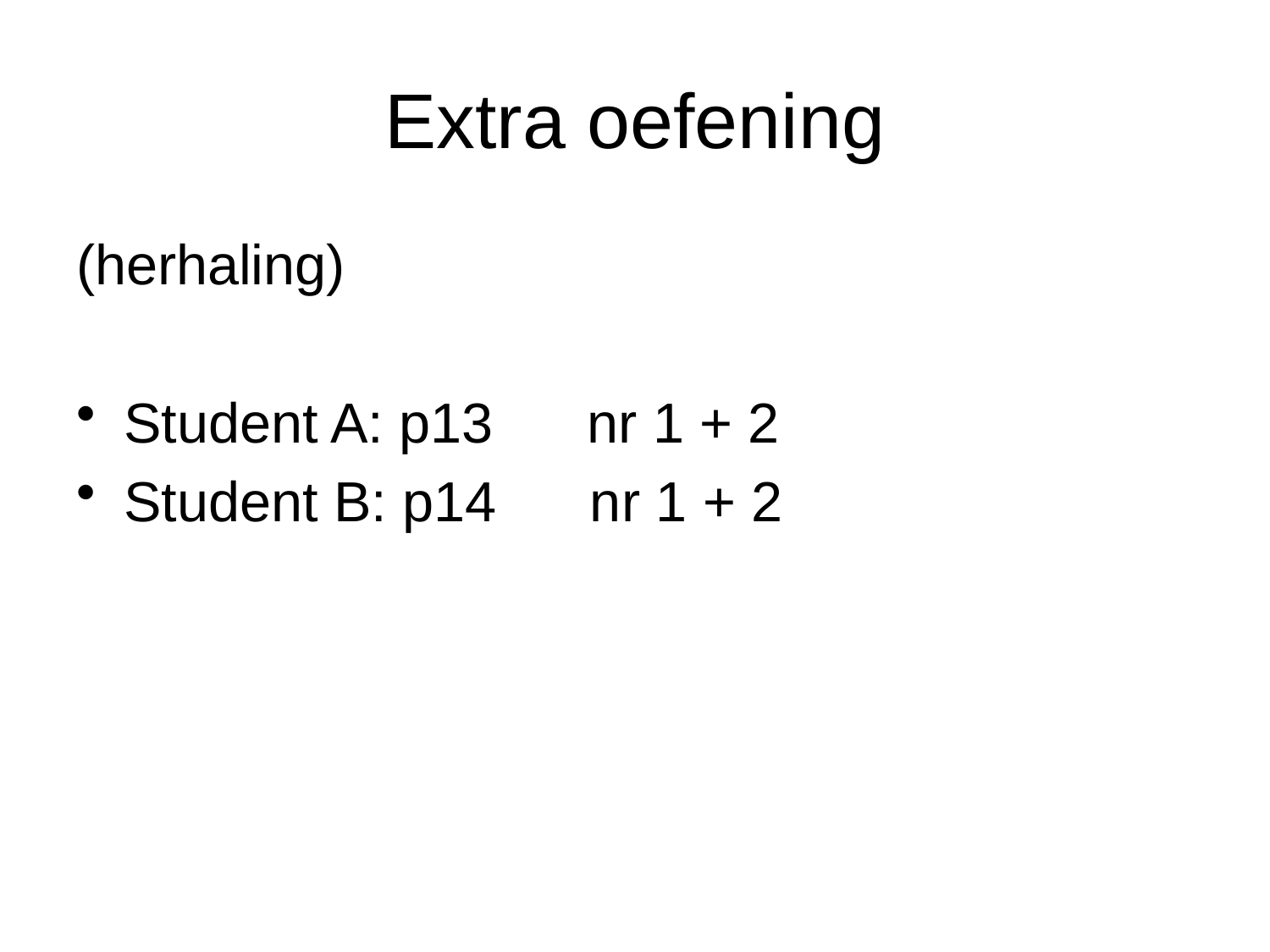

# Extra oefening
(herhaling)

Student A: p13      nr 1 + 2
Student B: p14      nr 1 + 2